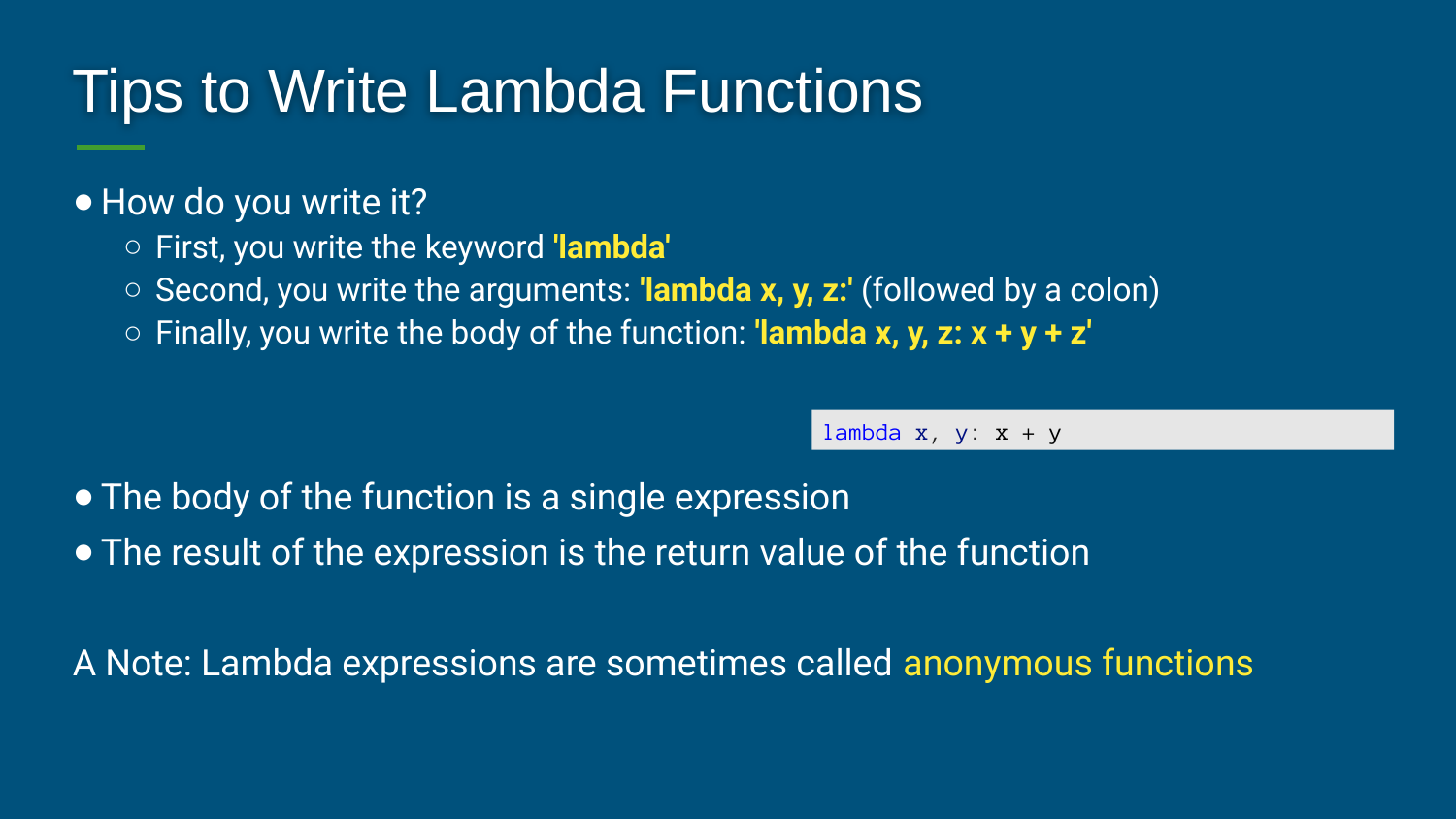

# Tips to Write Lambda Functions
How do you write it?
First, you write the keyword 'lambda'
Second, you write the arguments: 'lambda x, y, z:' (followed by a colon)
Finally, you write the body of the function: 'lambda x, y, z: x + y + z'

The body of the function is a single expression
The result of the expression is the return value of the function

A Note: Lambda expressions are sometimes called anonymous functions
lambda x, y: x + y